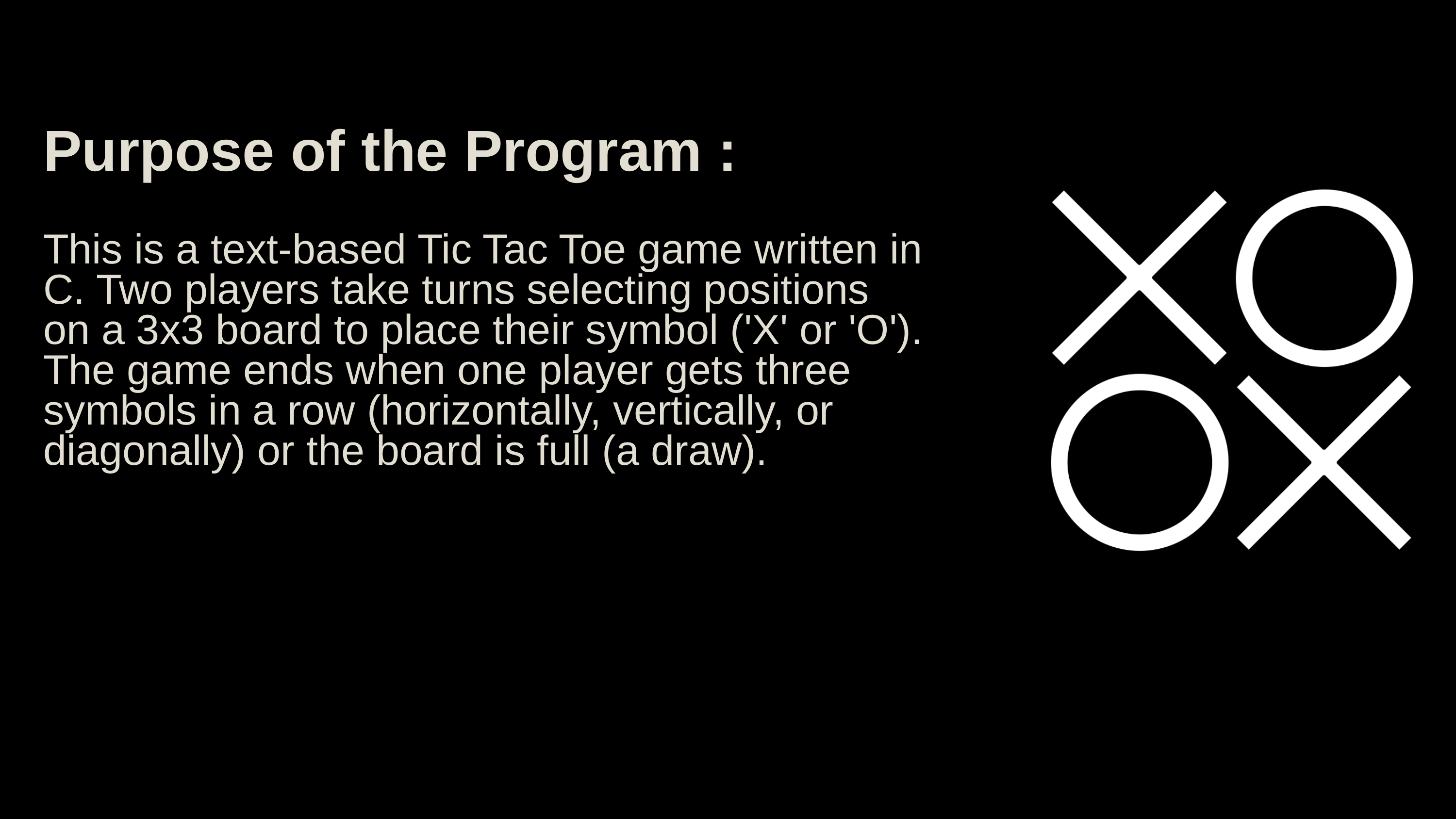

Purpose of the Program :

This is a text-based Tic Tac Toe game written in C. Two players take turns selecting positions on a 3x3 board to place their symbol ('X' or 'O'). The game ends when one player gets three symbols in a row (horizontally, vertically, or diagonally) or the board is full (a draw).